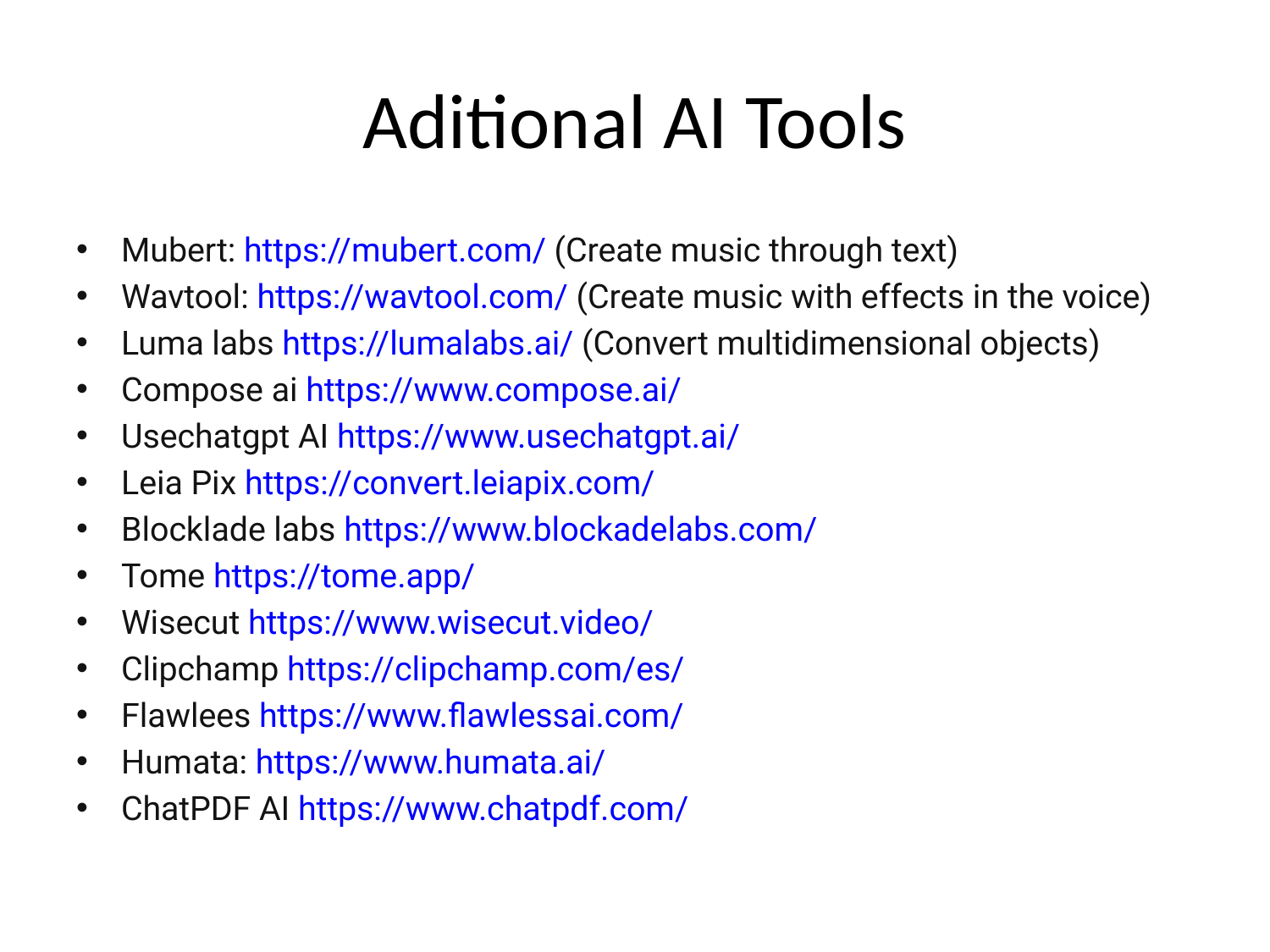

# Aditional AI Tools
Mubert: https://mubert.com/ (Create music through text)
Wavtool: https://wavtool.com/ (Create music with effects in the voice)
Luma labs https://lumalabs.ai/ (Convert multidimensional objects)
Compose ai https://www.compose.ai/
Usechatgpt AI https://www.usechatgpt.ai/
Leia Pix https://convert.leiapix.com/
Blocklade labs https://www.blockadelabs.com/
Tome https://tome.app/
Wisecut https://www.wisecut.video/
Clipchamp https://clipchamp.com/es/
Flawlees https://www.flawlessai.com/
Humata: https://www.humata.ai/
ChatPDF AI https://www.chatpdf.com/